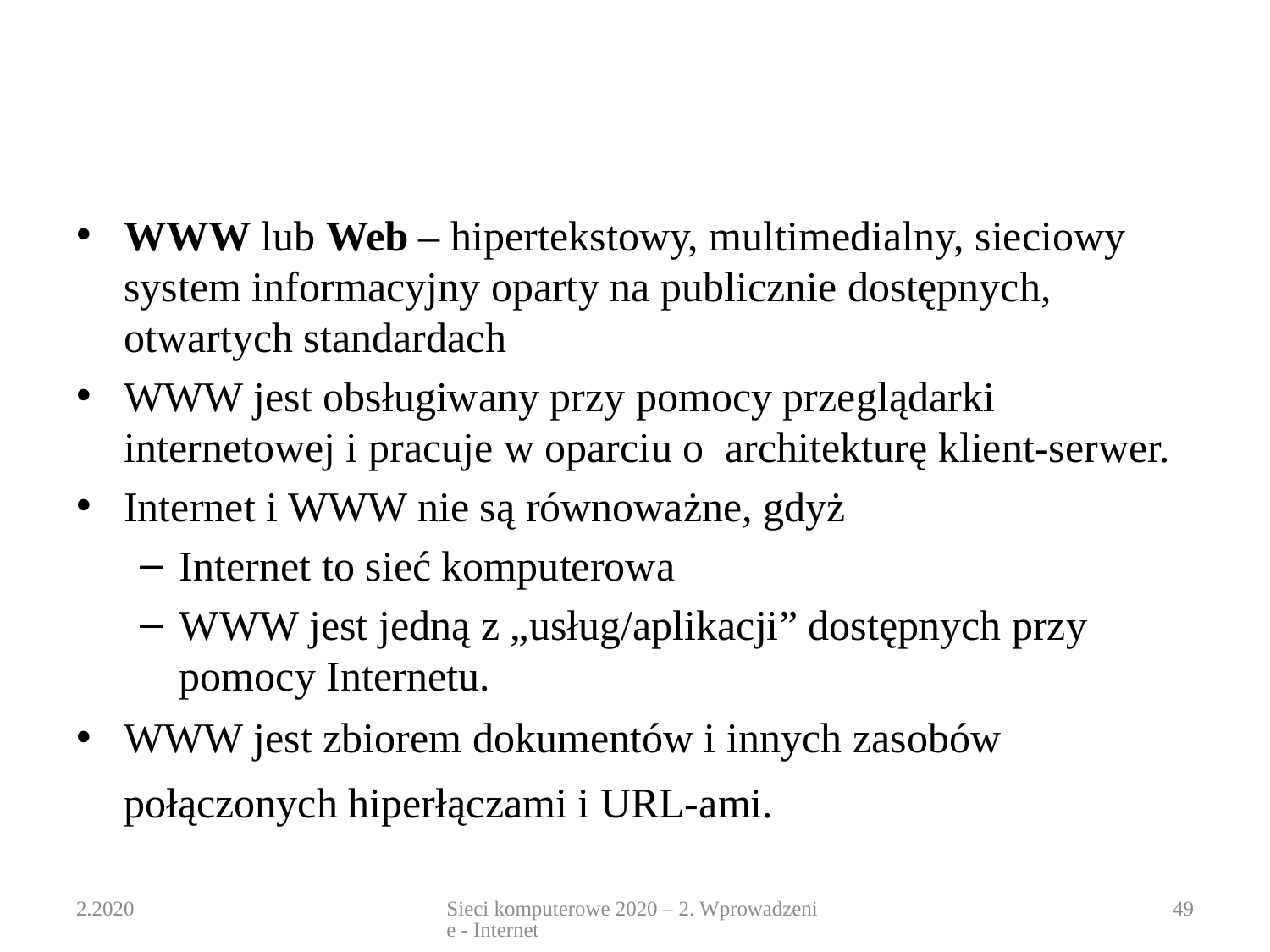

#
WWW lub Web – hipertekstowy, multimedialny, sieciowy system informacyjny oparty na publicznie dostępnych, otwartych standardach
WWW jest obsługiwany przy pomocy przeglądarki internetowej i pracuje w oparciu o  architekturę klient-serwer.
Internet i WWW nie są równoważne, gdyż
Internet to sieć komputerowa
WWW jest jedną z „usług/aplikacji” dostępnych przy pomocy Internetu.
WWW jest zbiorem dokumentów i innych zasobów połączonych hiperłączami i URL-ami.
2.2020
Sieci komputerowe 2020 – 2. Wprowadzenie - Internet
49